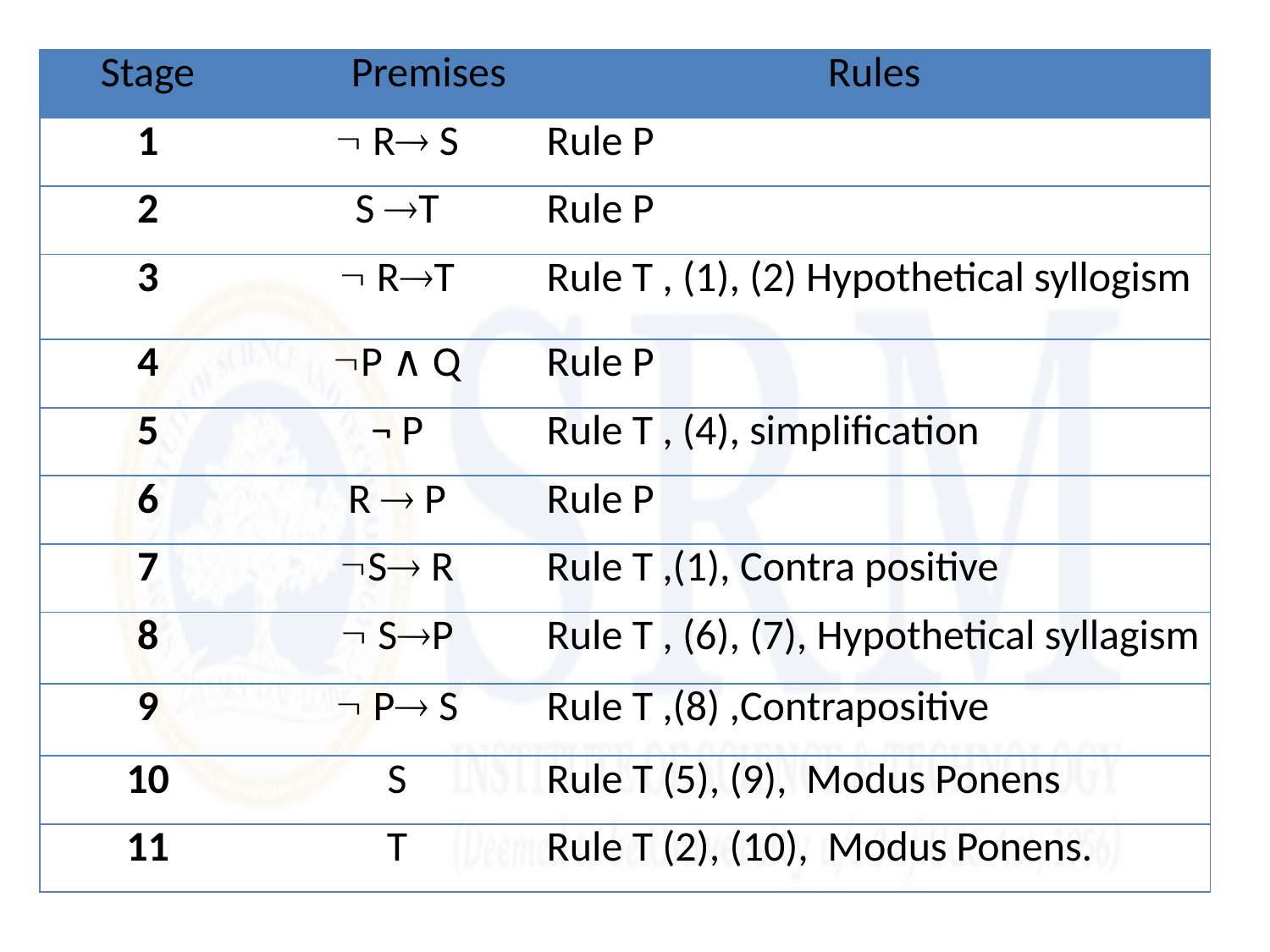

| Stage | Premises | Rules |
| --- | --- | --- |
| 1 | ¬ R→ S | Rule P |
| 2 | S →T | Rule P |
| 3 | ¬ R→T | Rule T , (1), (2) Hypothetical syllogism |
| 4 | ¬P ∧ Q | Rule P |
| 5 | ¬ P | Rule T , (4), simplification |
| 6 | R → P | Rule P |
| 7 | ¬S→ R | Rule T ,(1), Contra positive |
| 8 | ¬ S→P | Rule T , (6), (7), Hypothetical syllagism |
| 9 | ¬ P→ S | Rule T ,(8) ,Contrapositive |
| 10 | S | Rule T (5), (9), Modus Ponens |
| 11 | T | Rule T (2), (10), Modus Ponens. |